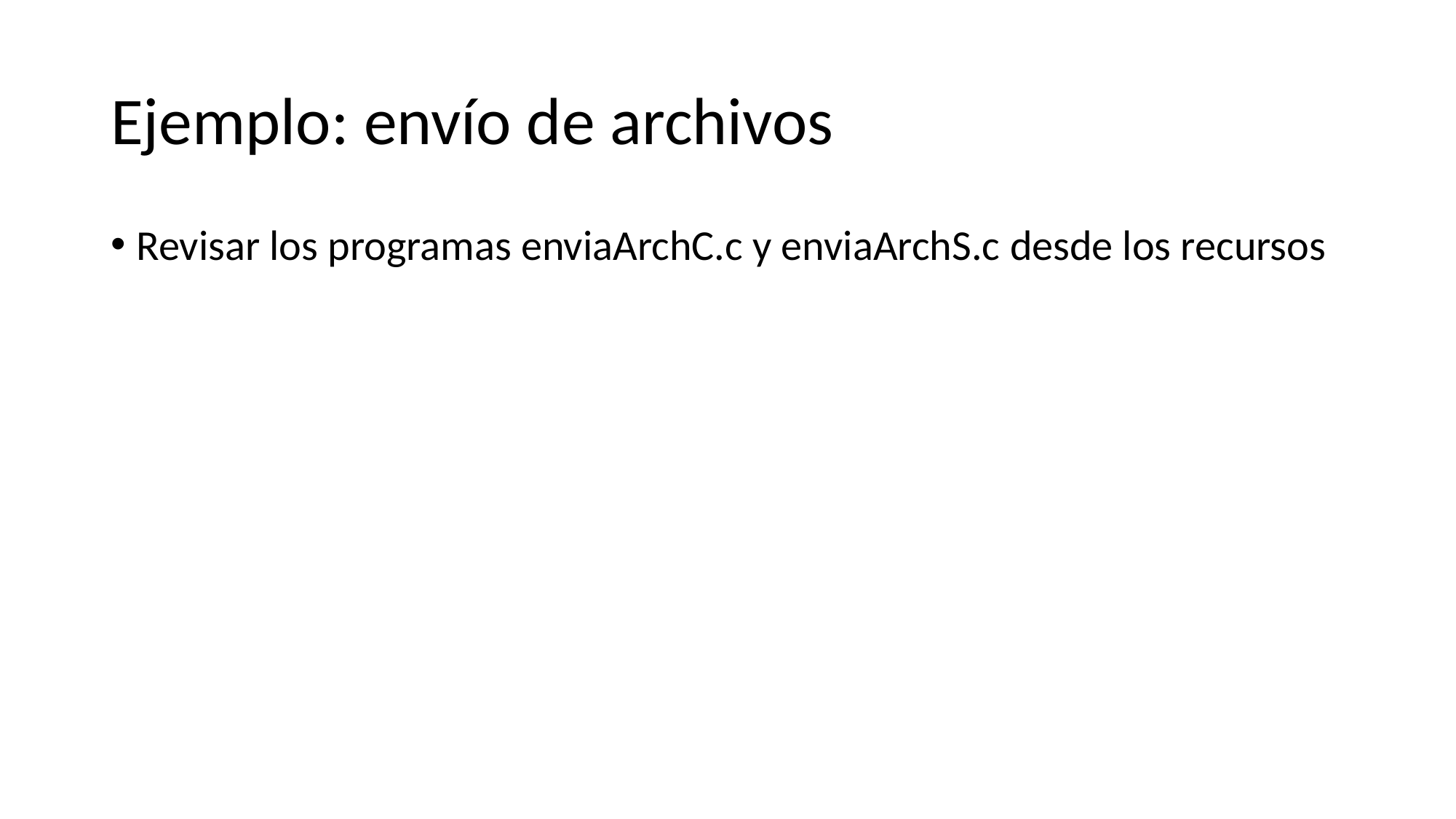

Ejemplo: envío de archivos
Revisar los programas enviaArchC.c y enviaArchS.c desde los recursos